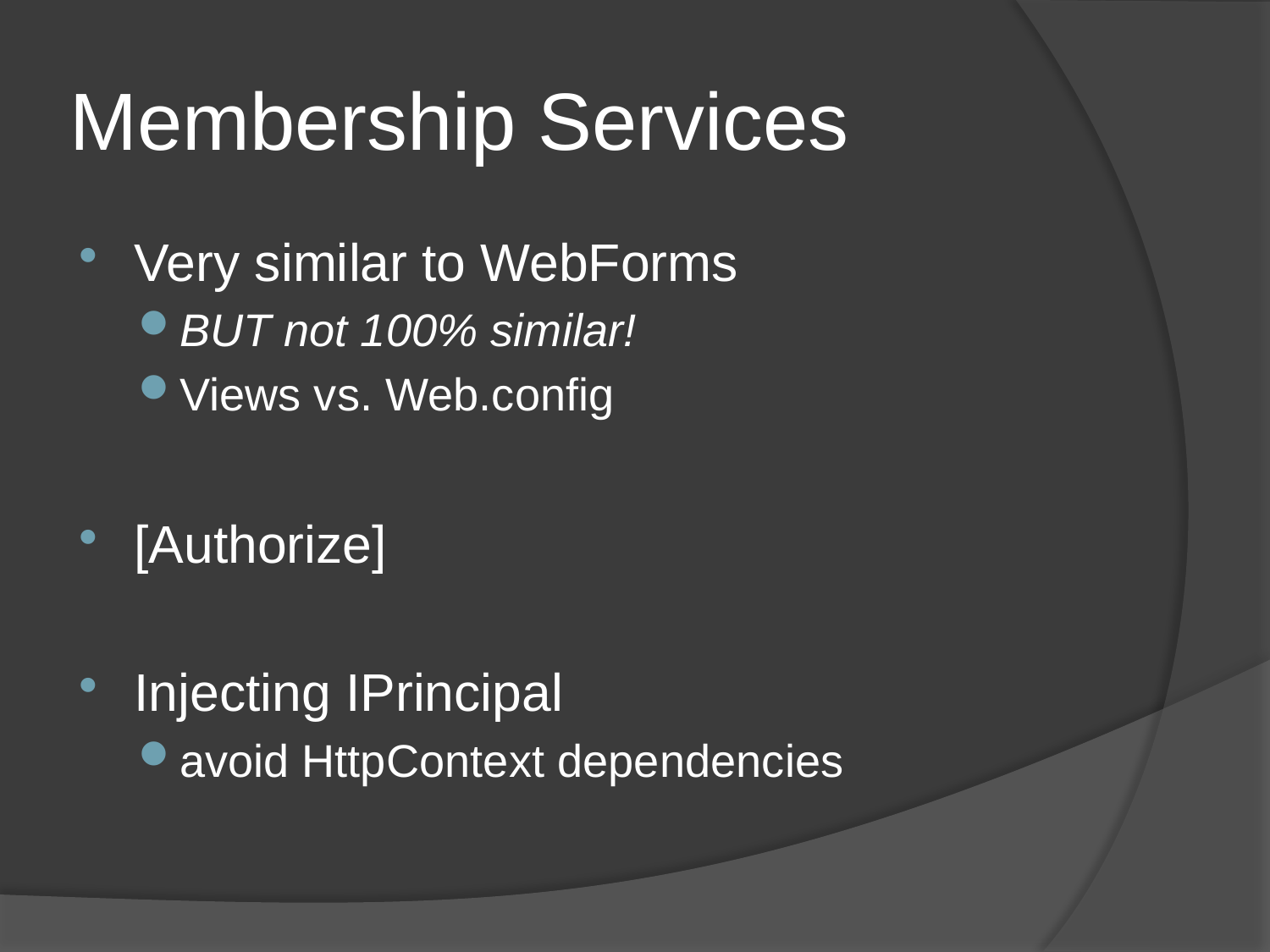

# Membership Services
Very similar to WebForms
BUT not 100% similar!
Views vs. Web.config

[Authorize]

Injecting IPrincipal
avoid HttpContext dependencies